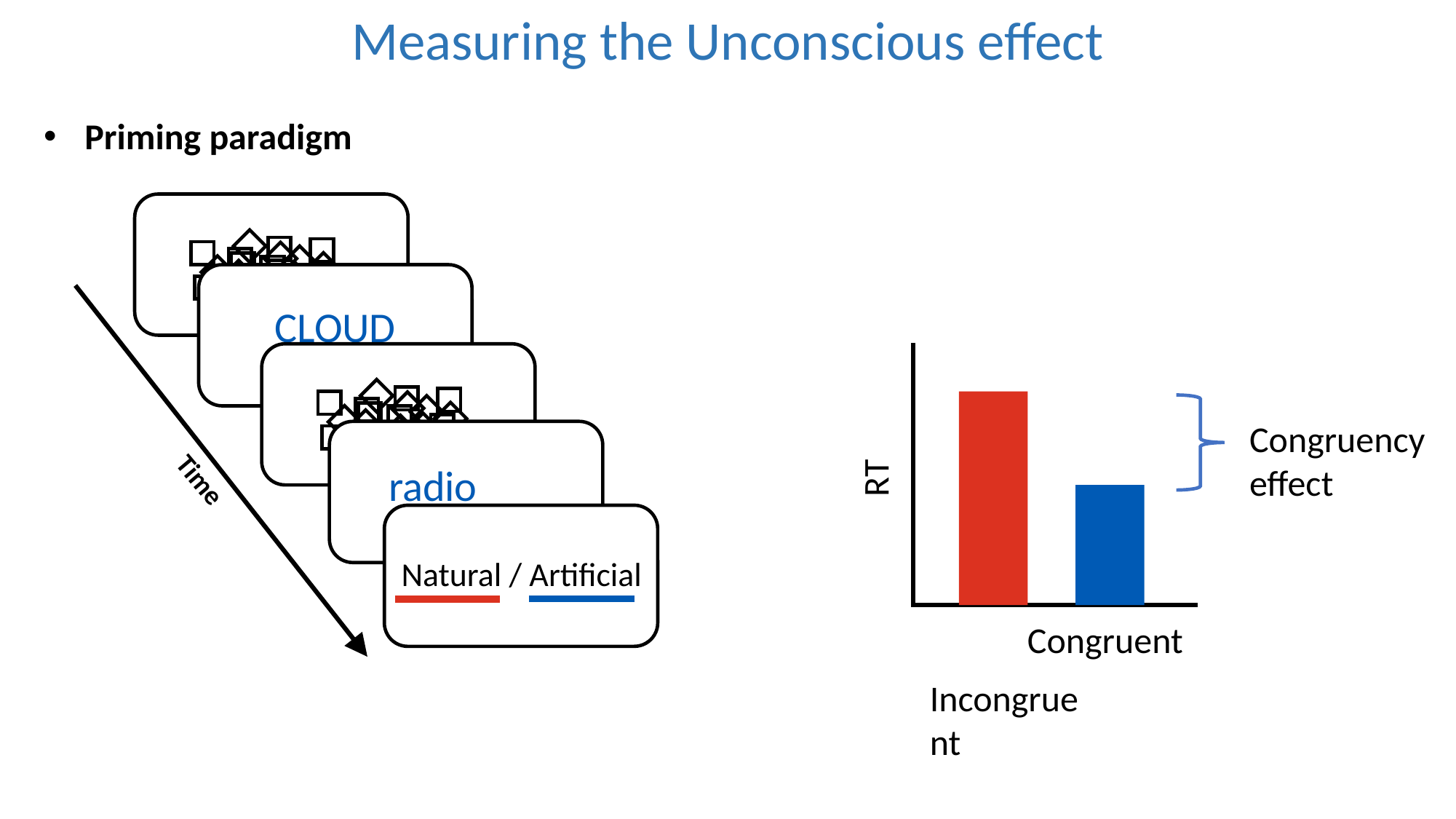

Measuring the Unconscious effect
Priming paradigm

CLOUD
Time

Congruency effect

radio
RT

Natural / Artificial
Congruent
Incongruent